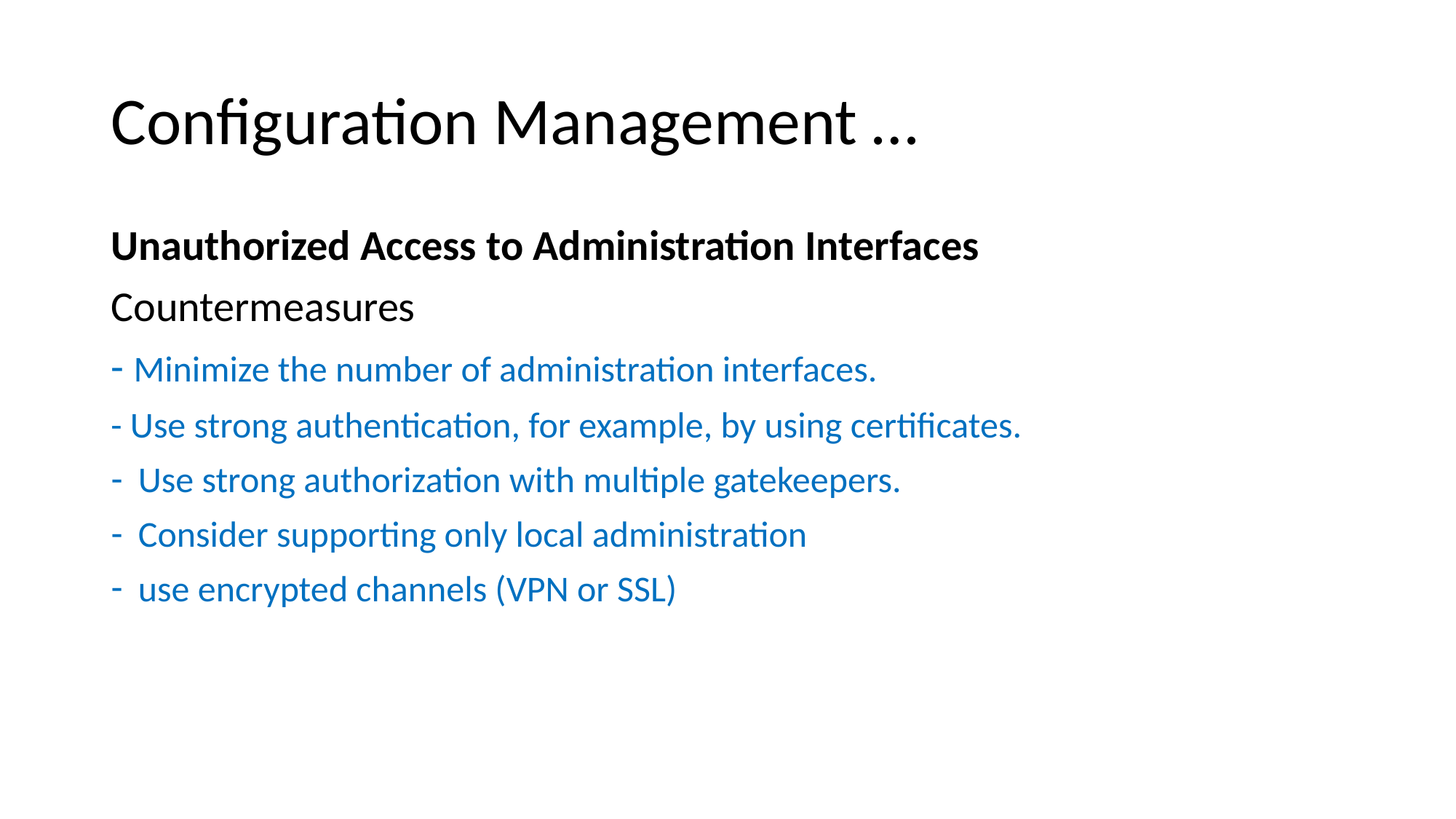

# Configuration Management …
Unauthorized Access to Administration Interfaces
Countermeasures
- Minimize the number of administration interfaces.
- Use strong authentication, for example, by using certificates.
Use strong authorization with multiple gatekeepers.
Consider supporting only local administration
use encrypted channels (VPN or SSL)